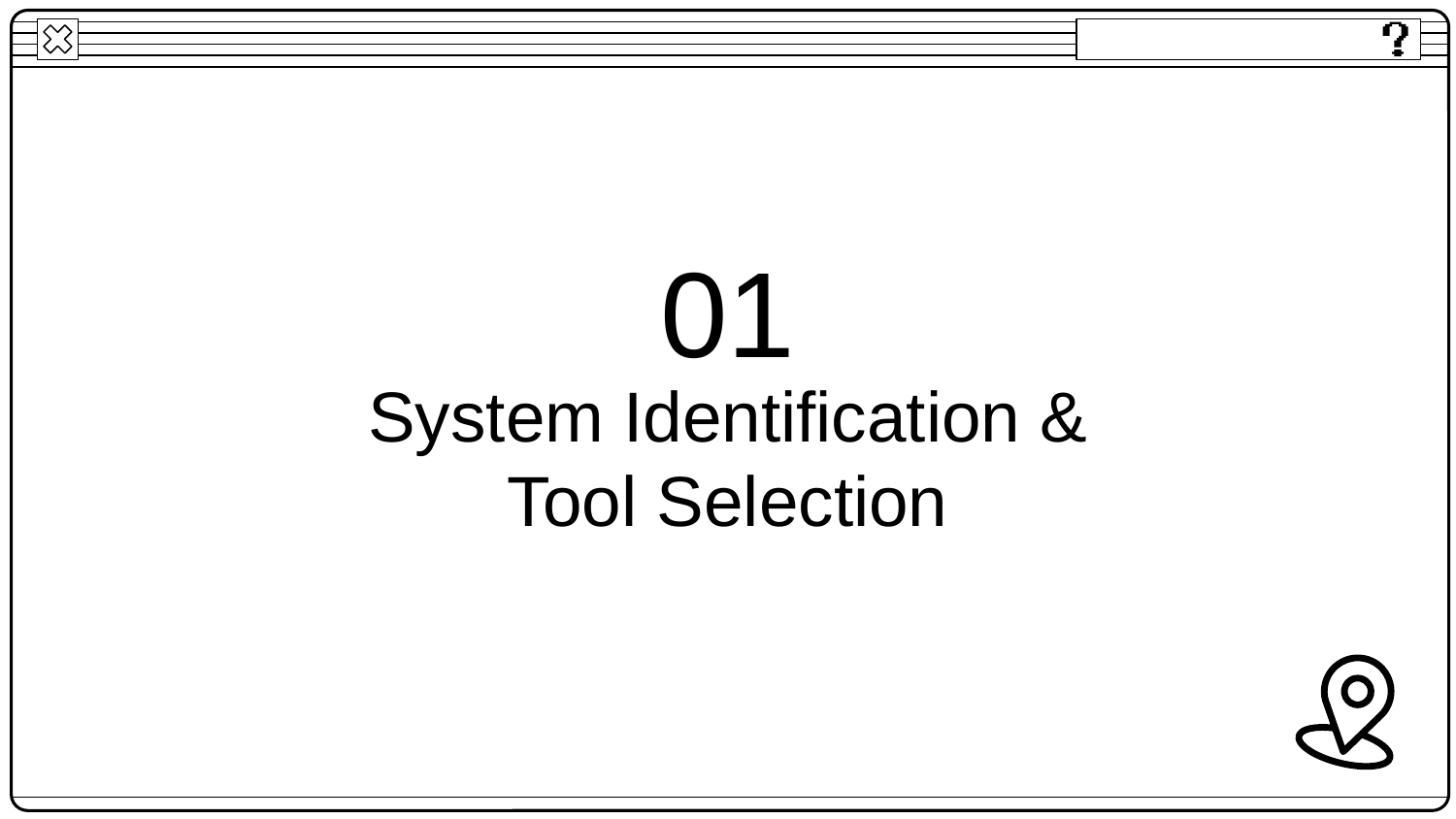

01
# System Identification & Tool Selection